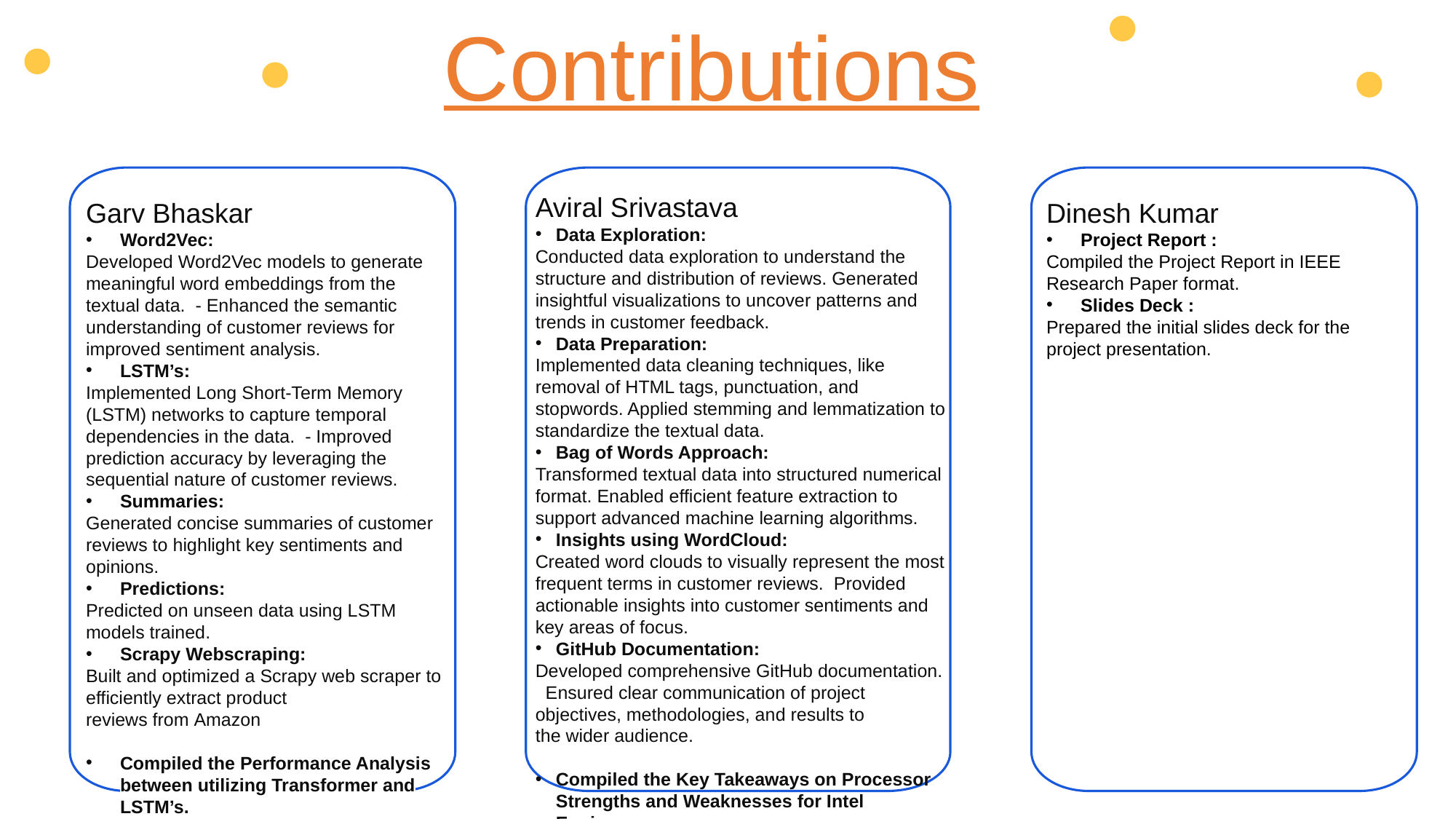

Contributions

Aviral Srivastava
Data Exploration:
Conducted data exploration to understand the structure and distribution of reviews. Generated insightful visualizations to uncover patterns and trends in customer feedback.
Data Preparation:
Implemented data cleaning techniques, like removal of HTML tags, punctuation, and stopwords. Applied stemming and lemmatization to standardize the textual data.
Bag of Words Approach:
Transformed textual data into structured numerical format. Enabled efficient feature extraction to support advanced machine learning algorithms.
Insights using WordCloud:
Created word clouds to visually represent the most frequent terms in customer reviews.  Provided actionable insights into customer sentiments and key areas of focus.
GitHub Documentation:
Developed comprehensive GitHub documentation.   Ensured clear communication of project objectives, methodologies, and results to the wider audience.

Compiled the Key Takeaways on Processor Strengths and Weaknesses for Intel Engineers

Garv Bhaskar
Word2Vec:
Developed Word2Vec models to generate meaningful word embeddings from the textual data.  - Enhanced the semantic understanding of customer reviews for improved sentiment analysis.
LSTM’s:
Implemented Long Short-Term Memory (LSTM) networks to capture temporal dependencies in the data.  - Improved prediction accuracy by leveraging the sequential nature of customer reviews.
Summaries:
Generated concise summaries of customer reviews to highlight key sentiments and opinions.
Predictions:
Predicted on unseen data using LSTM models trained.
Scrapy Webscraping:
Built and optimized a Scrapy web scraper to efficiently extract product reviews from Amazon

Compiled the Performance Analysis between utilizing Transformer and LSTM’s.

Dinesh Kumar
Project Report :
Compiled the Project Report in IEEE Research Paper format.
Slides Deck :
Prepared the initial slides deck for the project presentation.